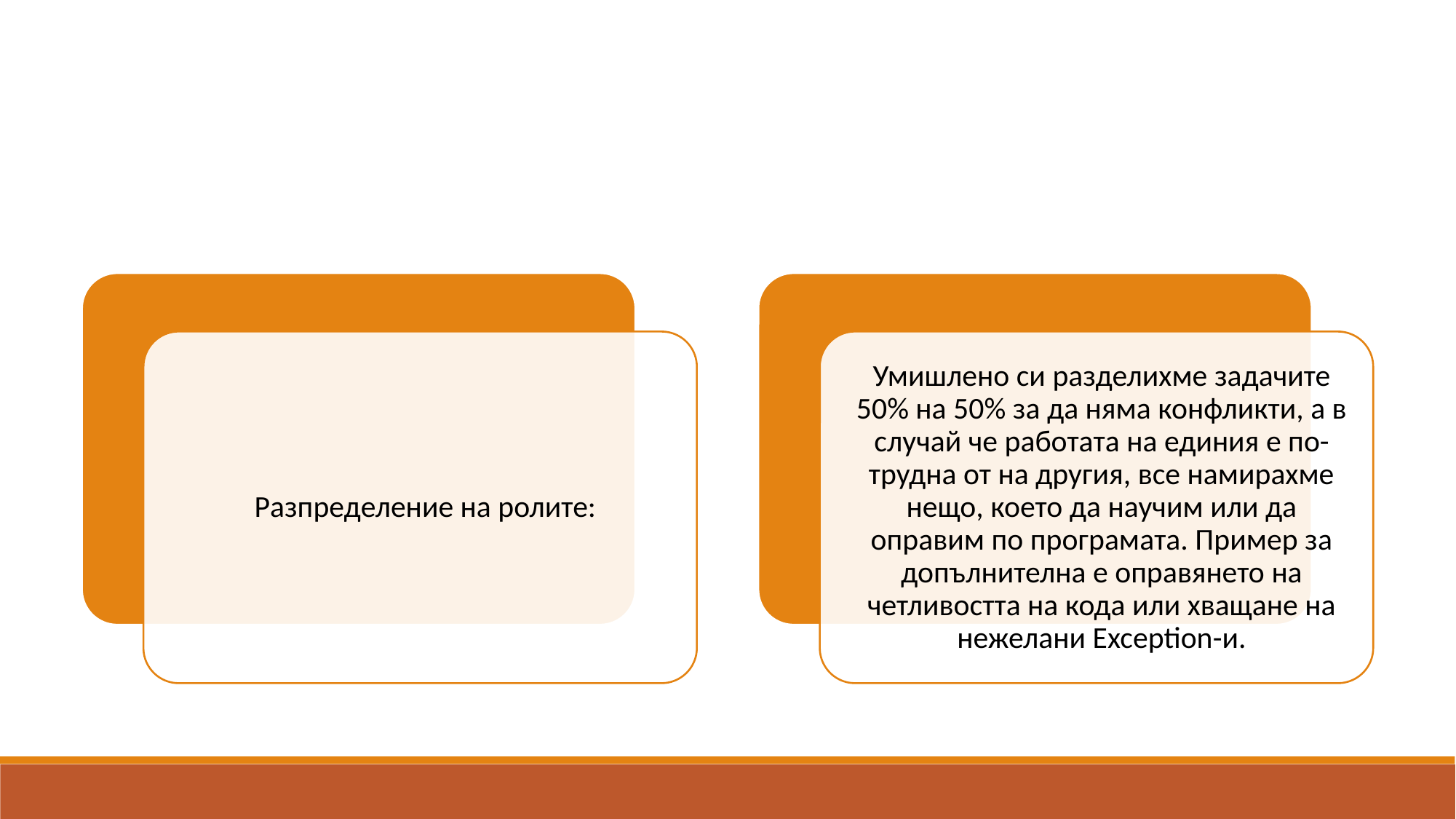

Разпределение на ролите:
Умишлено си разделихме задачите 50% на 50% за да няма конфликти, а в случай че работата на единия е по-трудна от на другия, все намирахме нещо, което да научим или да оправим по програмата. Пример за допълнителна е оправянето на четливостта на кода или хващане на нежелани Exception-и.